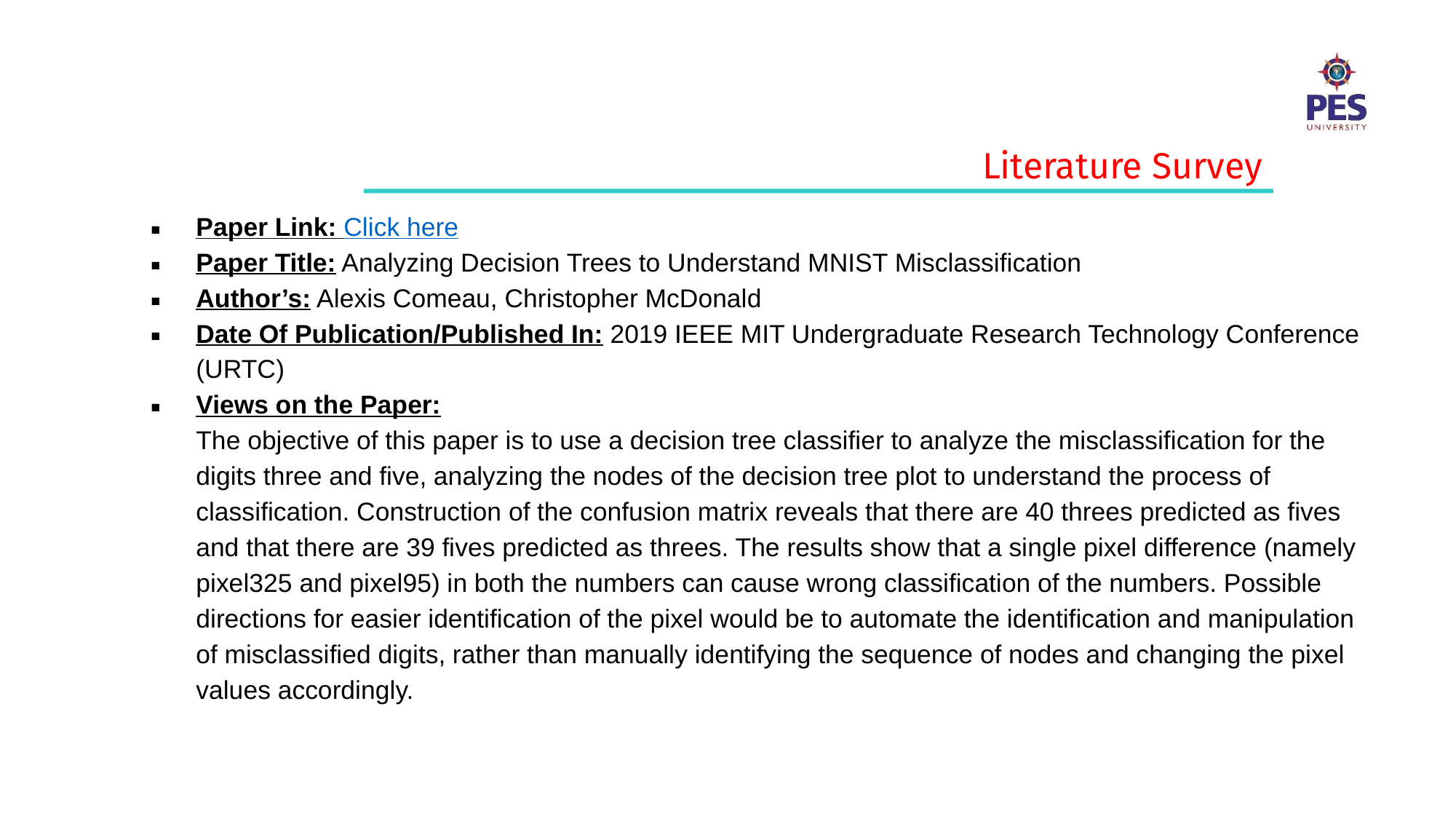

Literature Survey

Paper Link: Click here
Paper Title: Analyzing Decision Trees to Understand MNIST Misclassification
Author’s: Alexis Comeau, Christopher McDonald
Date Of Publication/Published In: 2019 IEEE MIT Undergraduate Research Technology Conference (URTC)
Views on the Paper:
The objective of this paper is to use a decision tree classifier to analyze the misclassification for the digits three and five, analyzing the nodes of the decision tree plot to understand the process of classification. Construction of the confusion matrix reveals that there are 40 threes predicted as fives and that there are 39 fives predicted as threes. The results show that a single pixel difference (namely pixel325 and pixel95) in both the numbers can cause wrong classification of the numbers. Possible directions for easier identification of the pixel would be to automate the identification and manipulation of misclassified digits, rather than manually identifying the sequence of nodes and changing the pixel values accordingly.